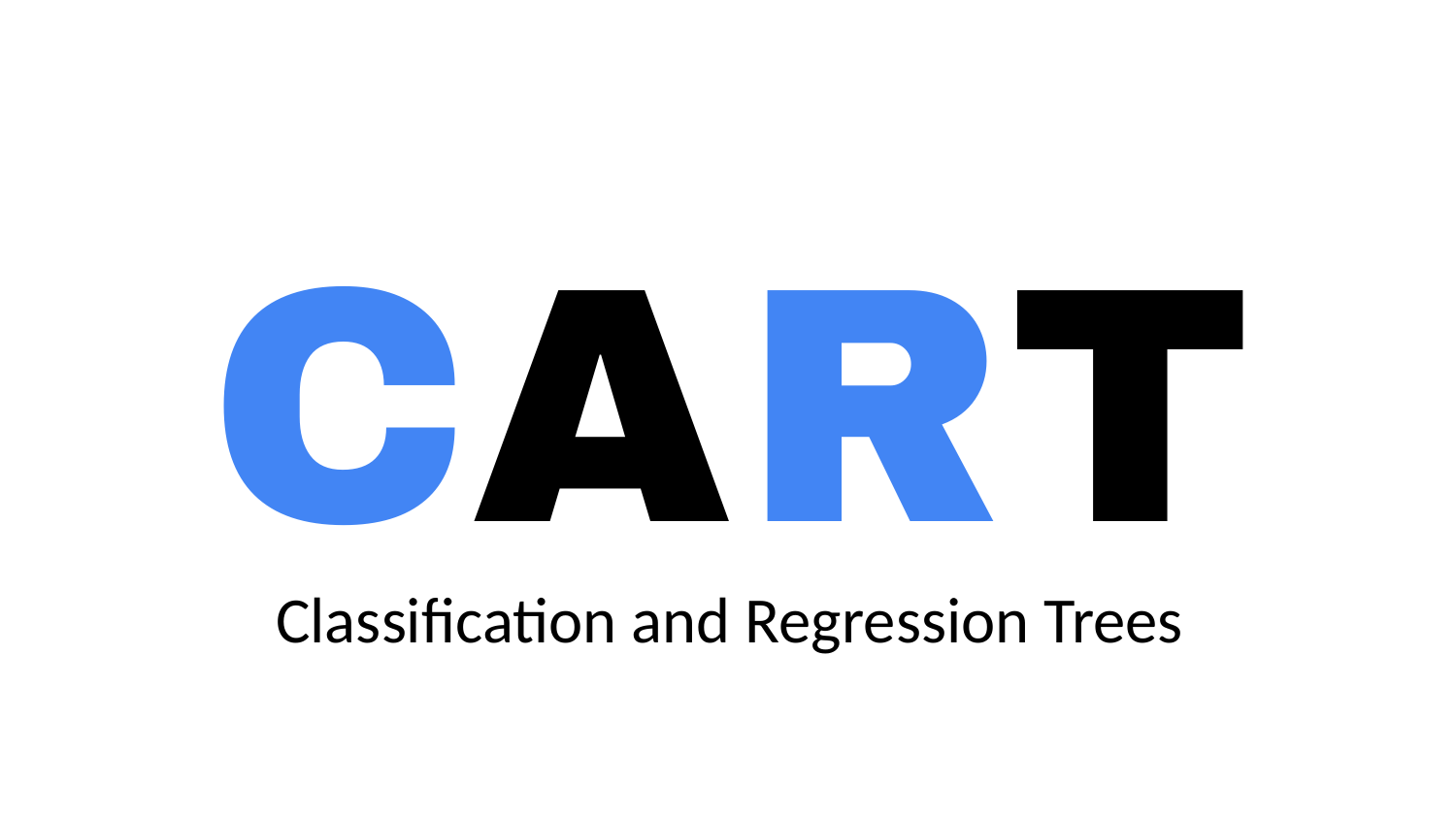

C
A
R
T
Classification and Regression Trees